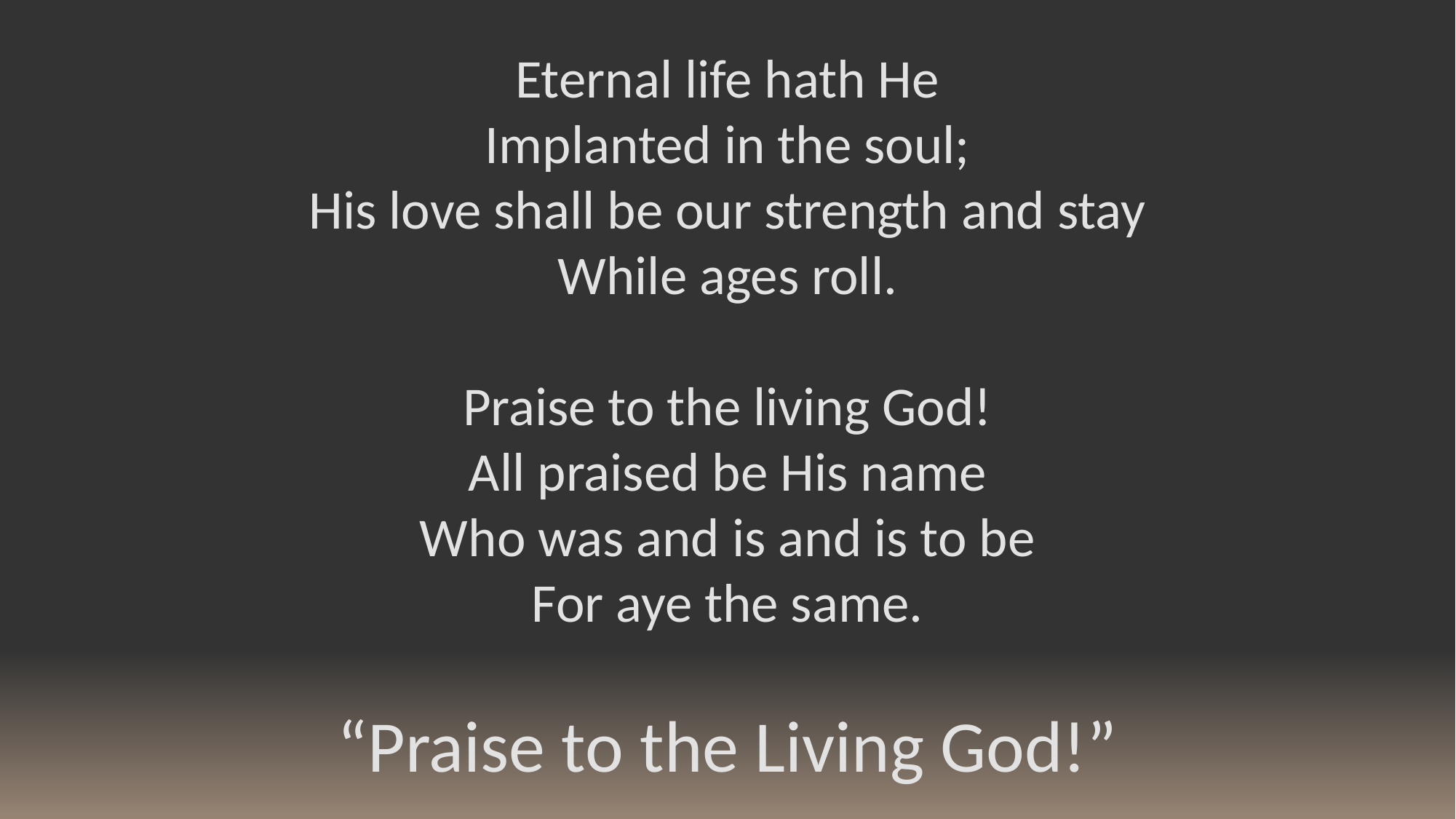

Eternal life hath He
Implanted in the soul;
His love shall be our strength and stay
While ages roll.

Praise to the living God!
All praised be His name
Who was and is and is to be
For aye the same.

“Praise to the Living God!”